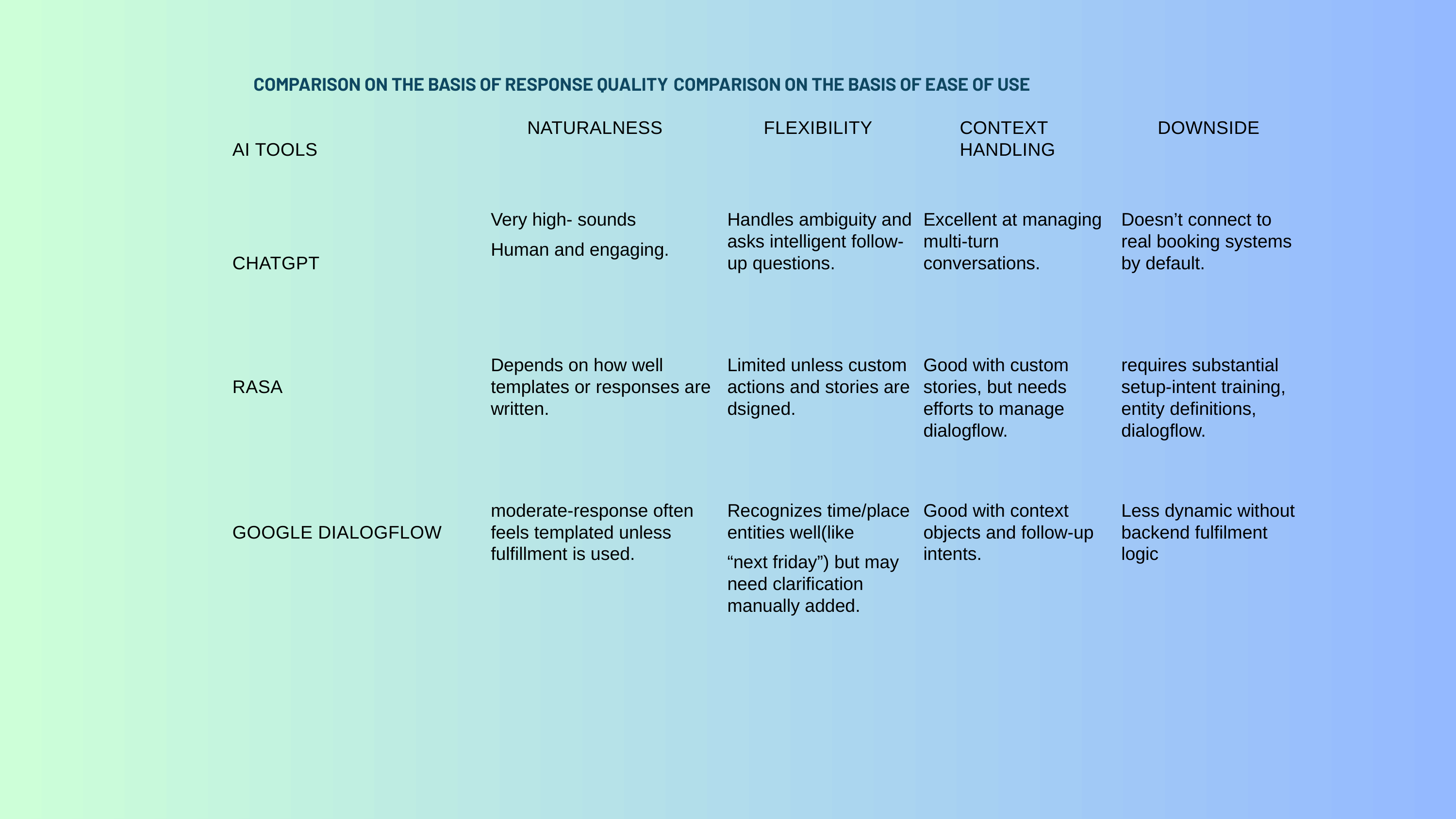

COMPARISON ON THE BASIS OF RESPONSE QUALITY COMPARISON ON THE BASIS OF EASE OF USE
| ai tools | naturalness | flexibility | context handling | downside |
| --- | --- | --- | --- | --- |
| CHATGPT | Very high- sounds Human and engaging. | Handles ambiguity and asks intelligent follow-up questions. | Excellent at managing multi-turn conversations. | Doesn’t connect to real booking systems by default. |
| RASA | Depends on how well templates or responses are written. | Limited unless custom actions and stories are dsigned. | Good with custom stories, but needs efforts to manage dialogflow. | requires substantial setup-intent training, entity definitions, dialogflow. |
| GOOGLE DIALOGFLOW | moderate-response often feels templated unless fulfillment is used. | Recognizes time/place entities well(like “next friday”) but may need clarification manually added. | Good with context objects and follow-up intents. | Less dynamic without backend fulfilment logic |